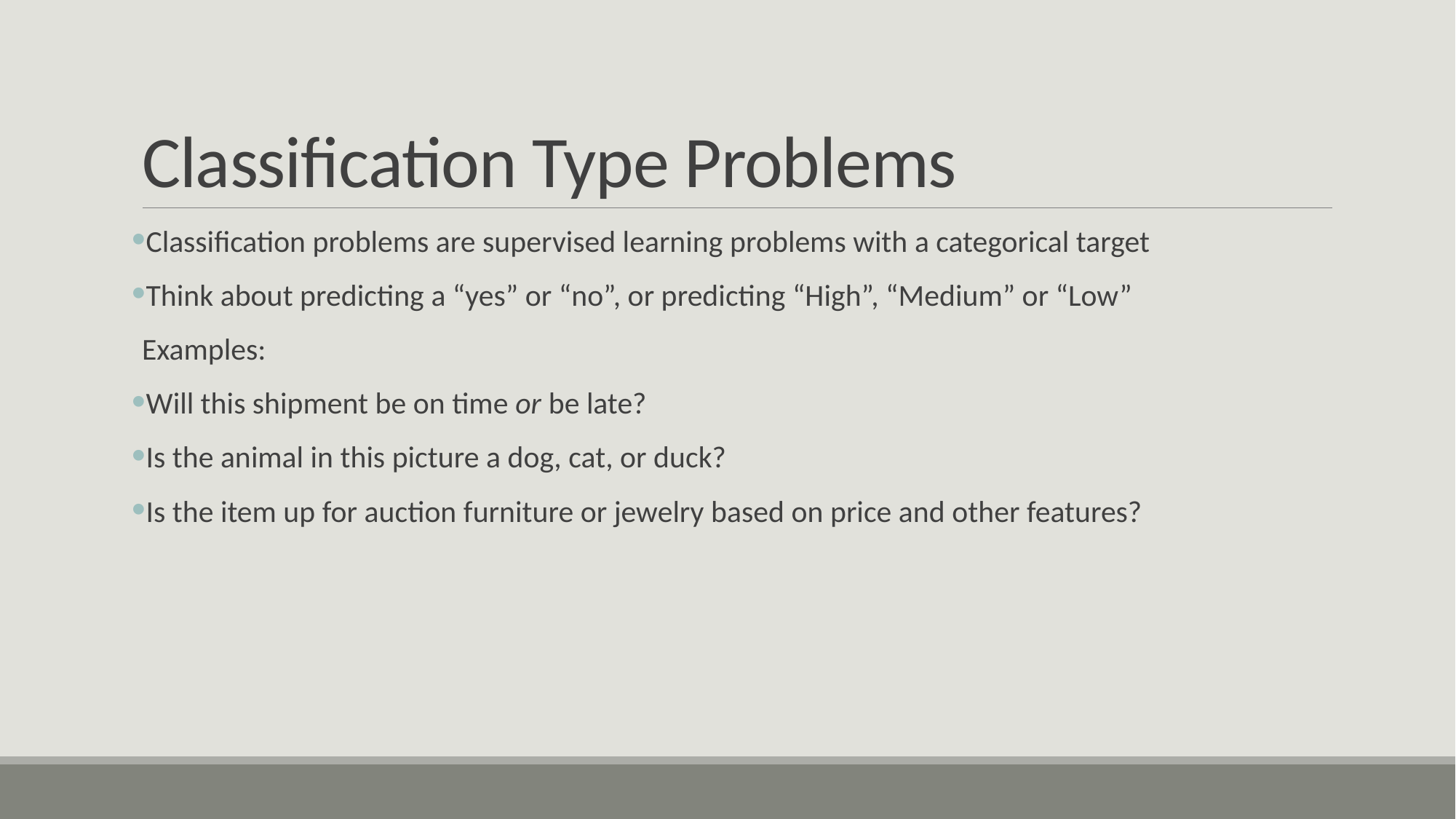

# Classification Type Problems
Classification problems are supervised learning problems with a categorical target
Think about predicting a “yes” or “no”, or predicting “High”, “Medium” or “Low”
Examples:
Will this shipment be on time or be late?
Is the animal in this picture a dog, cat, or duck?
Is the item up for auction furniture or jewelry based on price and other features?